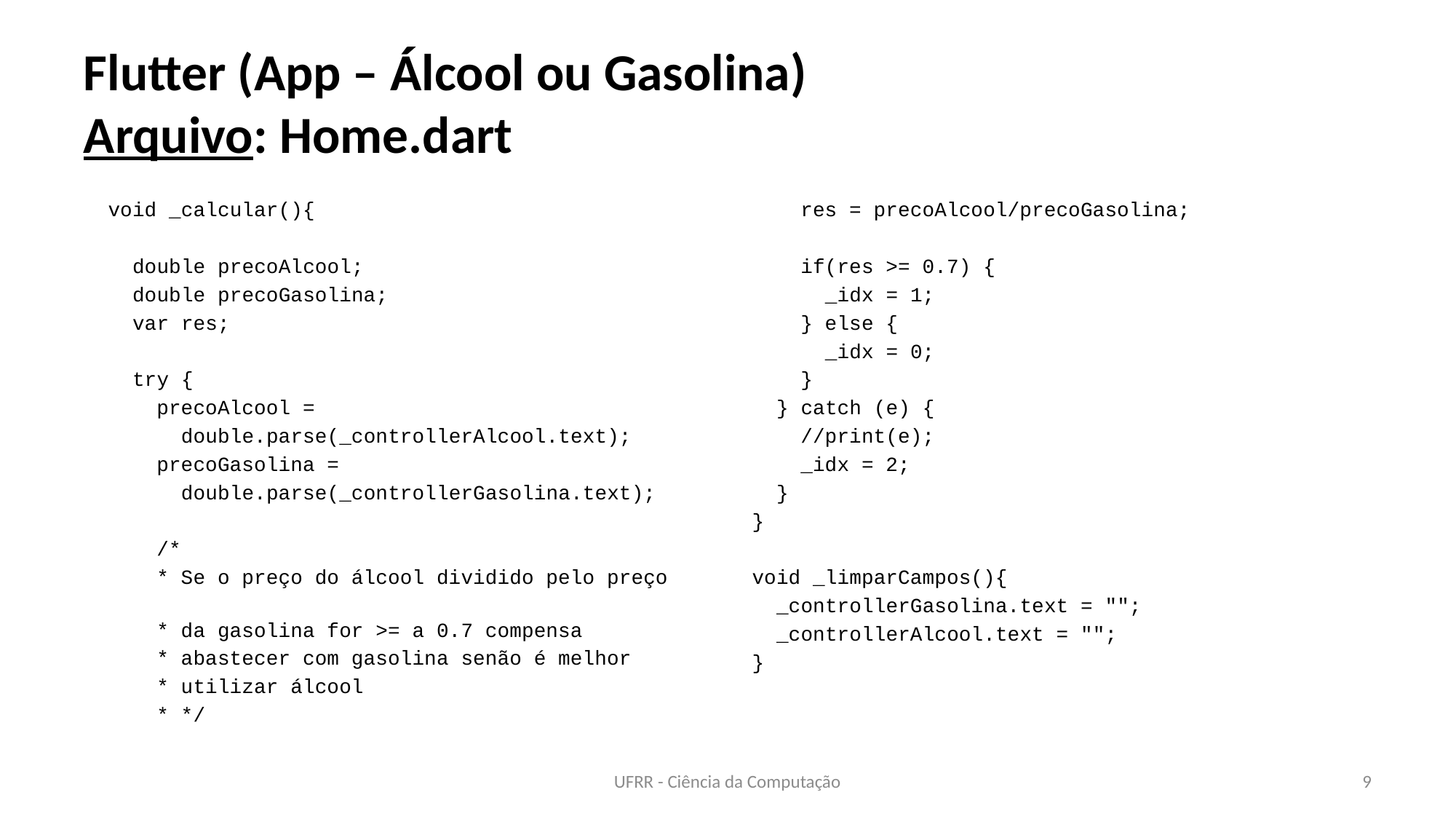

# Flutter (App – Álcool ou Gasolina) Arquivo: Home.dart
  void _calcular(){

    double precoAlcool;
    double precoGasolina;
    var res;

    try {
      precoAlcool =
        double.parse(_controllerAlcool.text);
      precoGasolina =
        double.parse(_controllerGasolina.text);

      /*
      * Se o preço do álcool dividido pelo preço
      * da gasolina for >= a 0.7 compensa
      * abastecer com gasolina senão é melhor
      * utilizar álcool
      * */
      res = precoAlcool/precoGasolina;

      if(res >= 0.7) {
        _idx = 1;
      } else {
        _idx = 0;
      }
    } catch (e) {
      //print(e);
      _idx = 2;
    }
  }

  void _limparCampos(){
    _controllerGasolina.text = "";
    _controllerAlcool.text = "";
  }

UFRR - Ciência da Computação
9